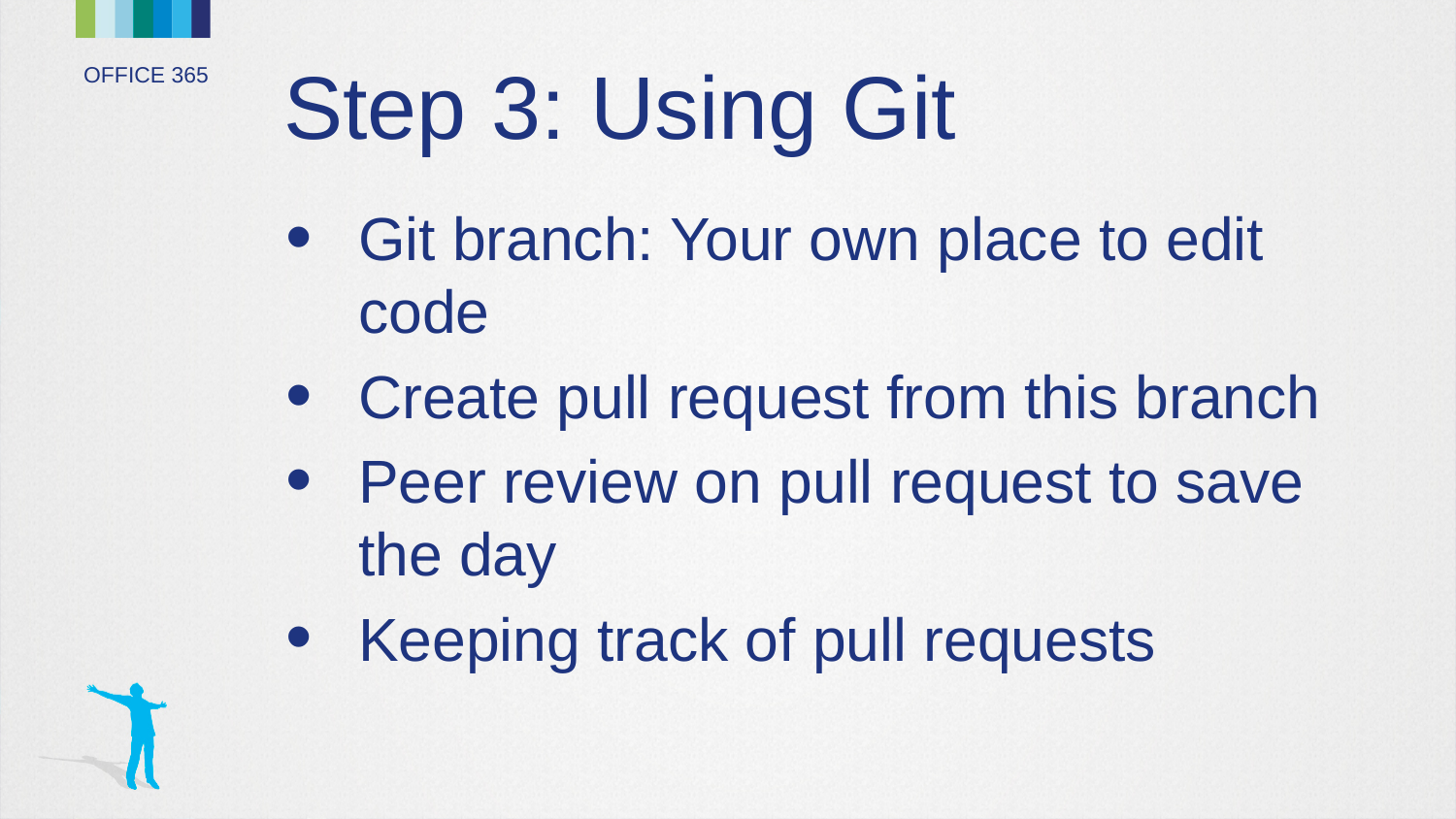

# Step 3: Using Git
Git branch: Your own place to edit code
Create pull request from this branch
Peer review on pull request to save the day
Keeping track of pull requests